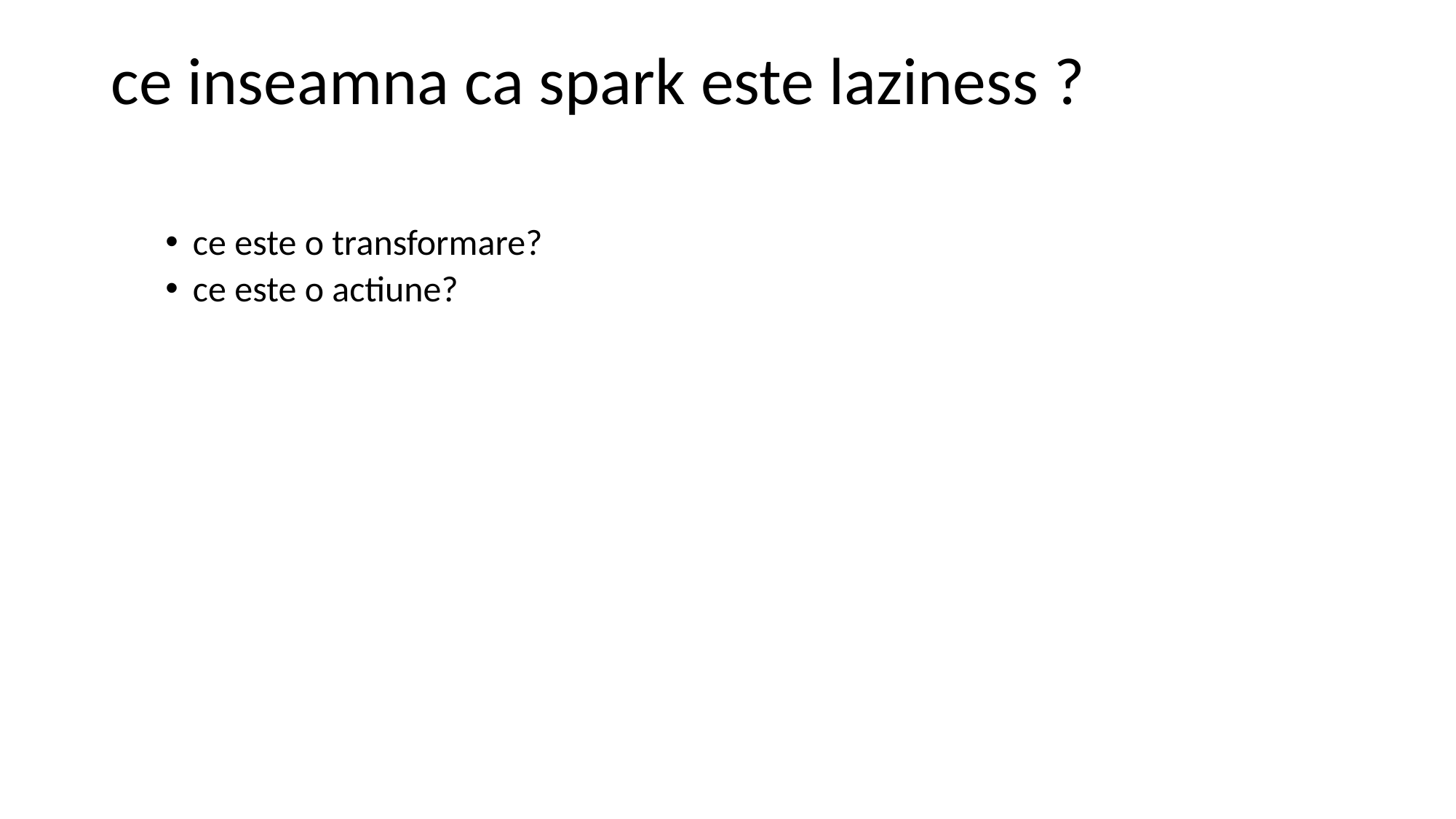

# ce inseamna ca spark este laziness ?
ce este o transformare?
ce este o actiune?